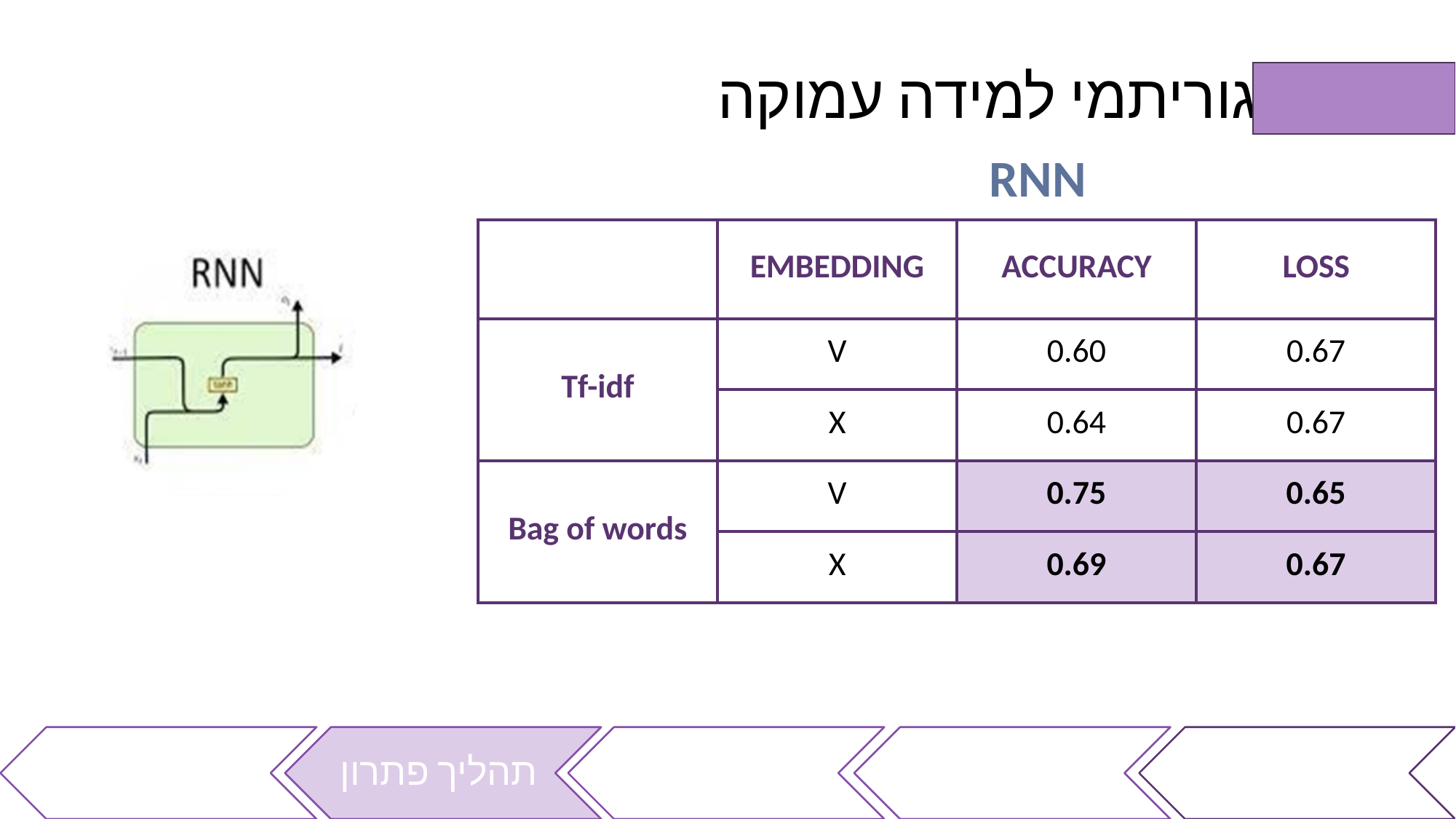

# אלגוריתמי למידה עמוקה

RNN
|  | EMBEDDING | ACCURACY | LOSS |
| --- | --- | --- | --- |
| Tf-idf | V | 0.60 | 0.67 |
|  | X | 0.64 | 0.67 |
| Bag of words | V | 0.75 | 0.65 |
|  | X | 0.69 | 0.67 |

תוצאות
תהליך פתרון
כלים ומטודולוגיות
המצב הקיים
מטרה